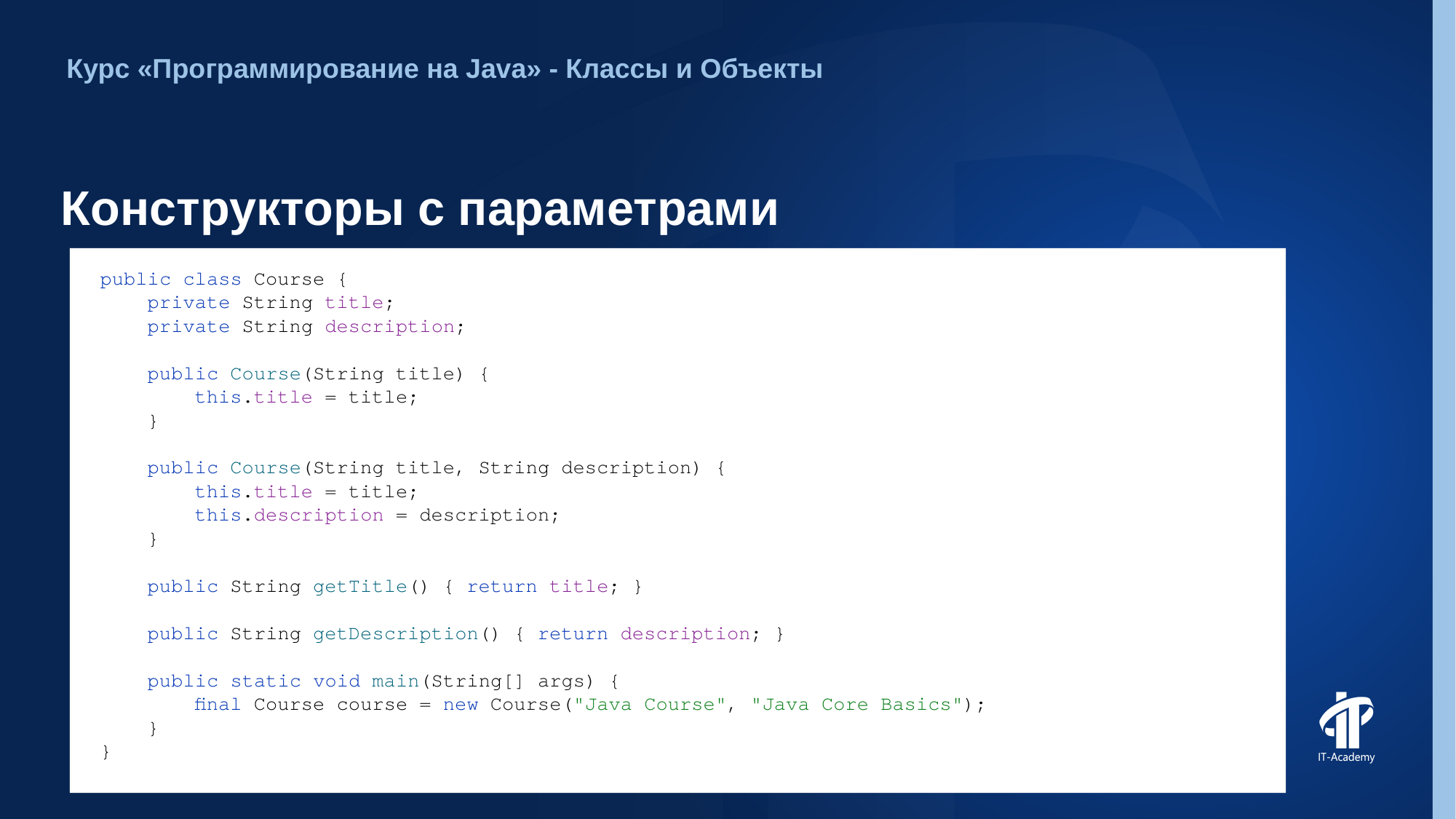

Курс «Программирование на Java» - Классы и Объекты
# Конструкторы c параметрами

public class Course {
    private String title;
    private String description;

    public Course(String title) {
        this.title = title;
    }

    public Course(String title, String description) {
        this.title = title;
        this.description = description;
    }

    public String getTitle() { return title; }

    public String getDescription() { return description; }

    public static void main(String[] args) {
        final Course course = new Course("Java Course", "Java Core Basics");
    }
}